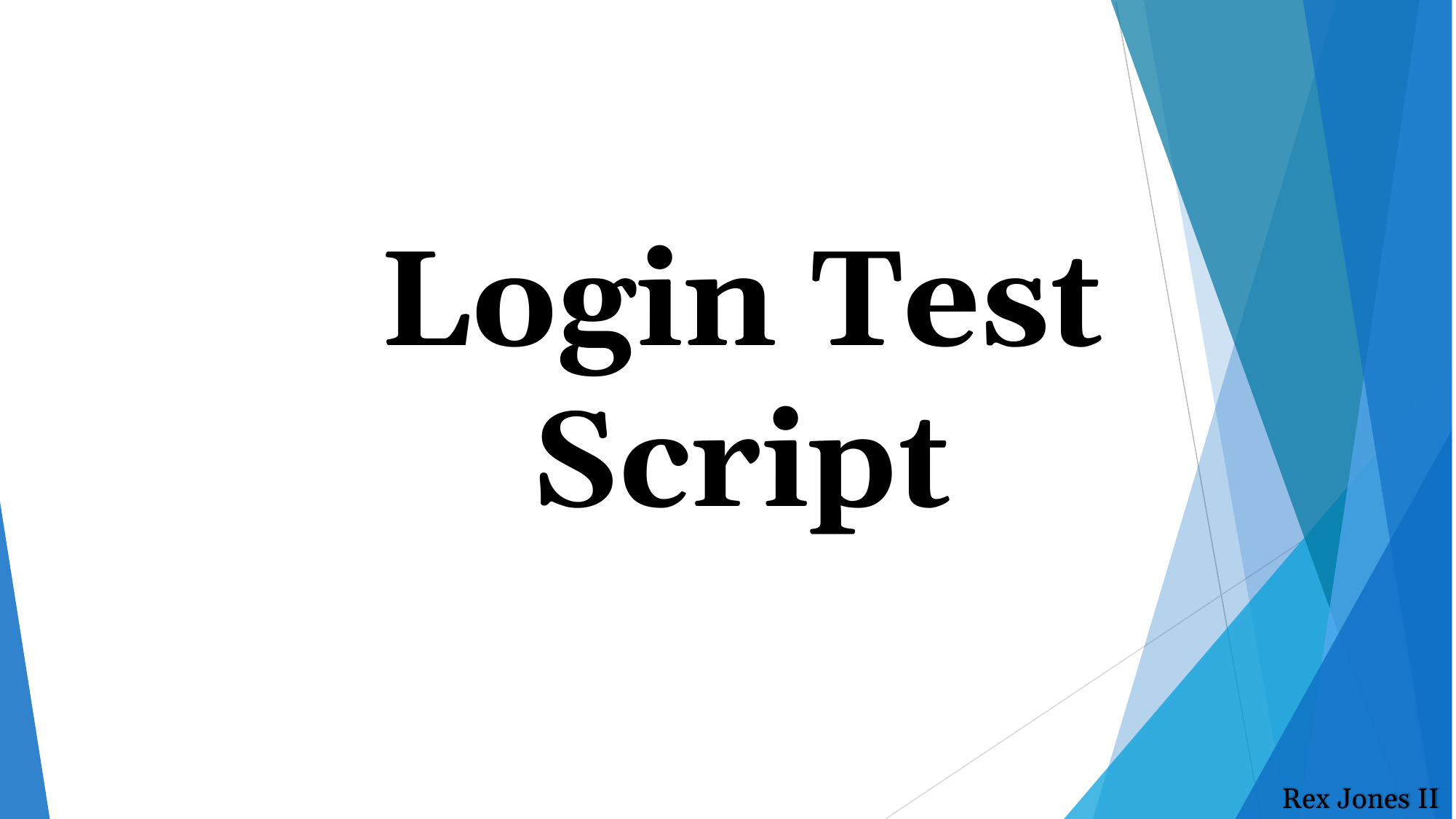

# Login Test  Script
Rex Jones II